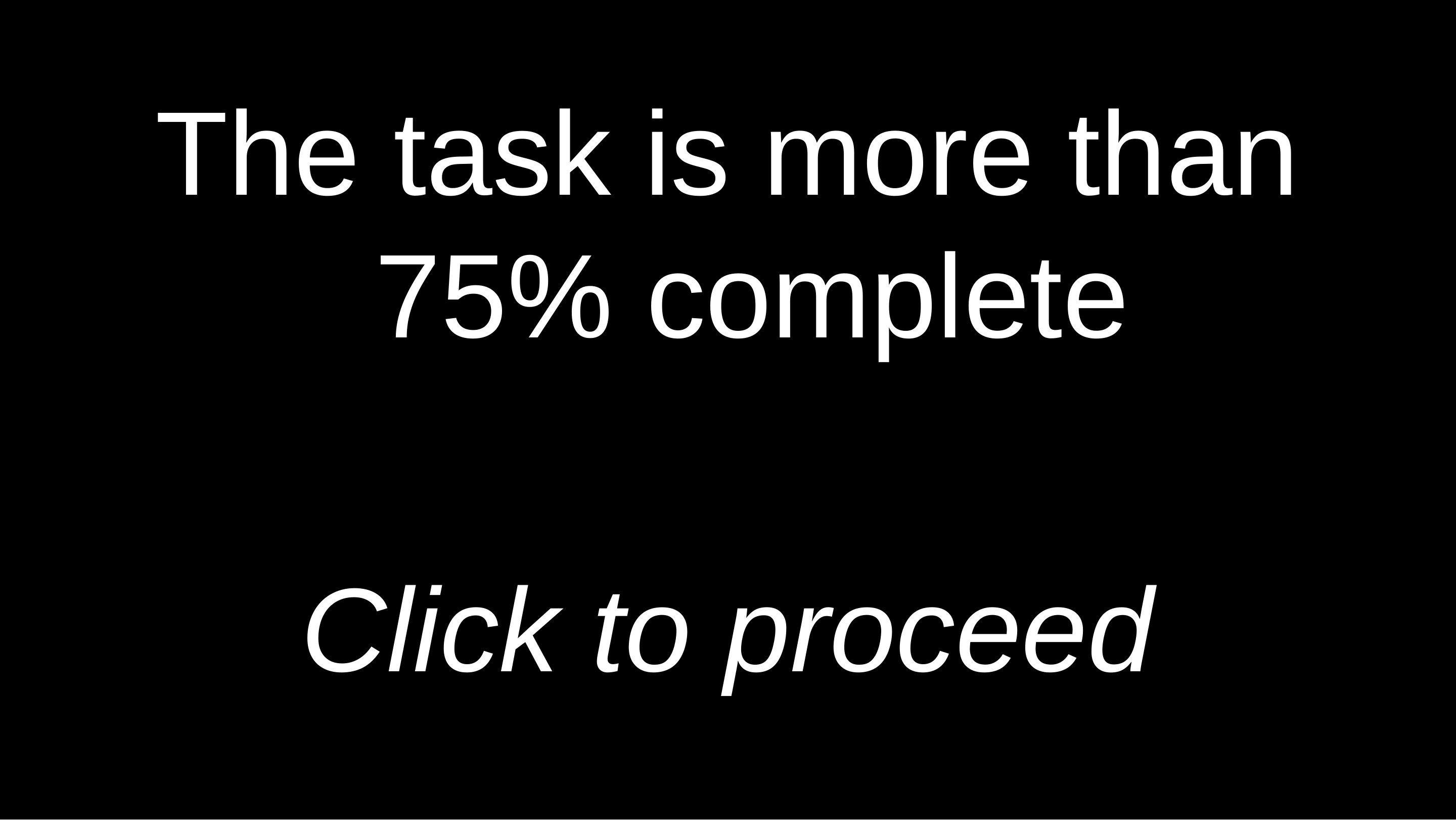

The task is more than 75% complete

Click to proceed